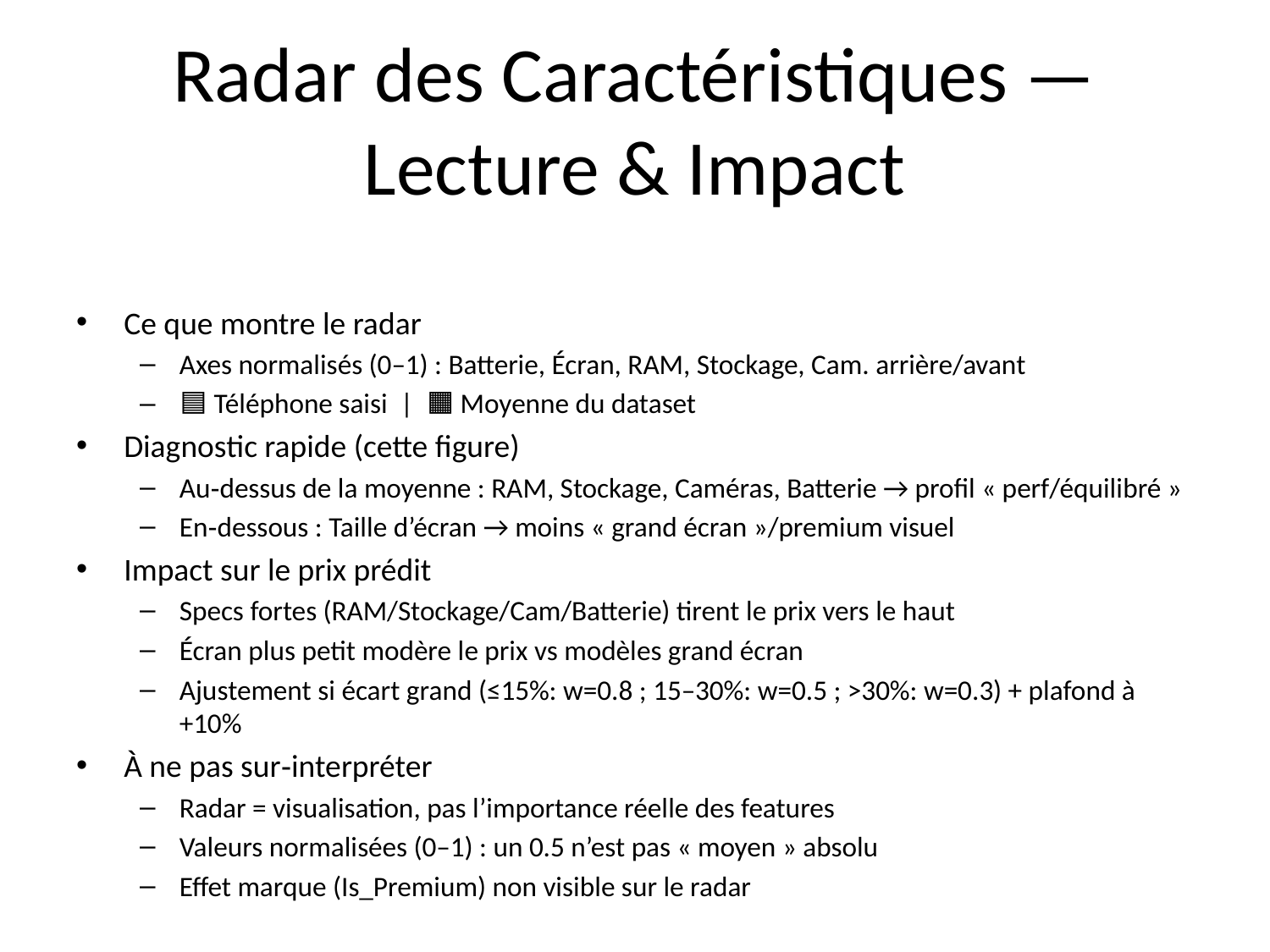

# Radar des Caractéristiques — Lecture & Impact

Ce que montre le radar
Axes normalisés (0–1) : Batterie, Écran, RAM, Stockage, Cam. arrière/avant
🟦 Téléphone saisi  |  🟧 Moyenne du dataset
Diagnostic rapide (cette figure)
Au‑dessus de la moyenne : RAM, Stockage, Caméras, Batterie → profil « perf/équilibré »
En‑dessous : Taille d’écran → moins « grand écran »/premium visuel
Impact sur le prix prédit
Specs fortes (RAM/Stockage/Cam/Batterie) tirent le prix vers le haut
Écran plus petit modère le prix vs modèles grand écran
Ajustement si écart grand (≤15%: w=0.8 ; 15–30%: w=0.5 ; >30%: w=0.3) + plafond à +10%
À ne pas sur‑interpréter
Radar = visualisation, pas l’importance réelle des features
Valeurs normalisées (0–1) : un 0.5 n’est pas « moyen » absolu
Effet marque (Is_Premium) non visible sur le radar